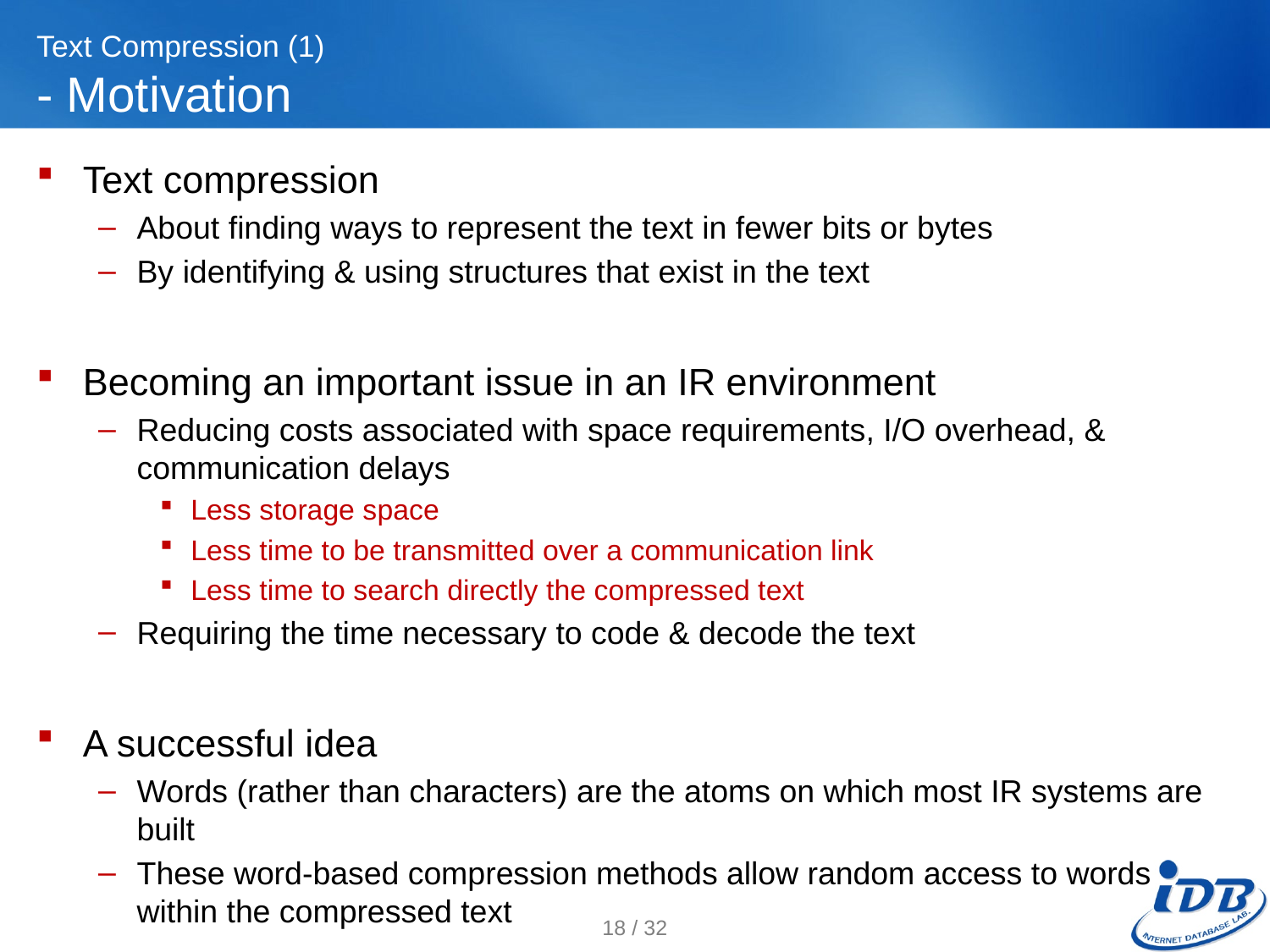

# Text Compression (1) - Motivation
Text compression
About finding ways to represent the text in fewer bits or bytes
By identifying & using structures that exist in the text

Becoming an important issue in an IR environment
Reducing costs associated with space requirements, I/O overhead, & communication delays
Less storage space
Less time to be transmitted over a communication link
Less time to search directly the compressed text
Requiring the time necessary to code & decode the text

A successful idea
Words (rather than characters) are the atoms on which most IR systems are built
These word-based compression methods allow random access to words within the compressed text

18 / 32